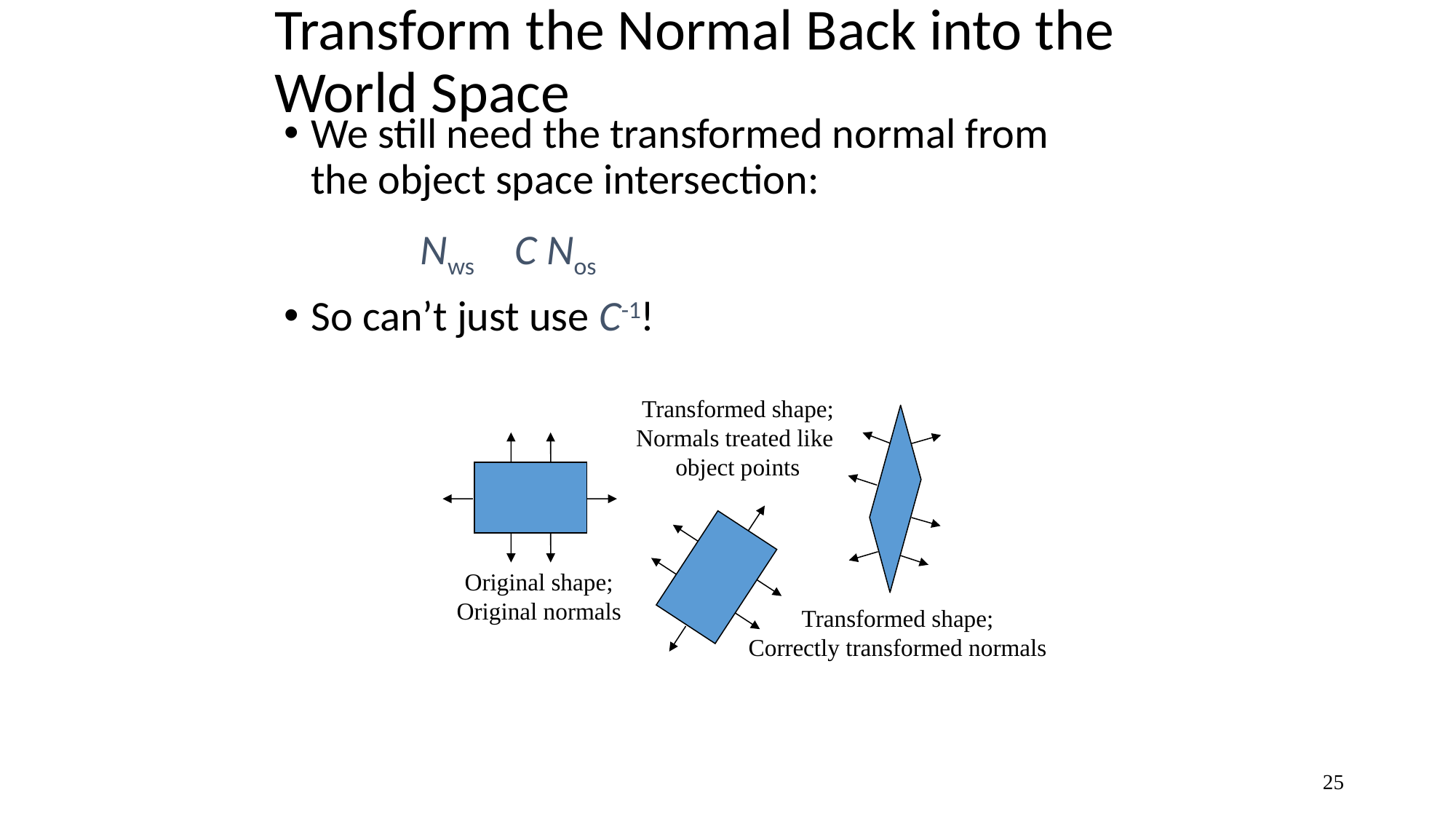

# Transform the Normal Back into the World Space
We still need the transformed normal from the object space intersection:
		Nws ≠ C Nos
So can’t just use C-1!

Key is to transform the TANGENT plane…
Transformed shape;
Normals treated like
object points

Original shape;
Original normals
Transformed shape;
Correctly transformed normals
25